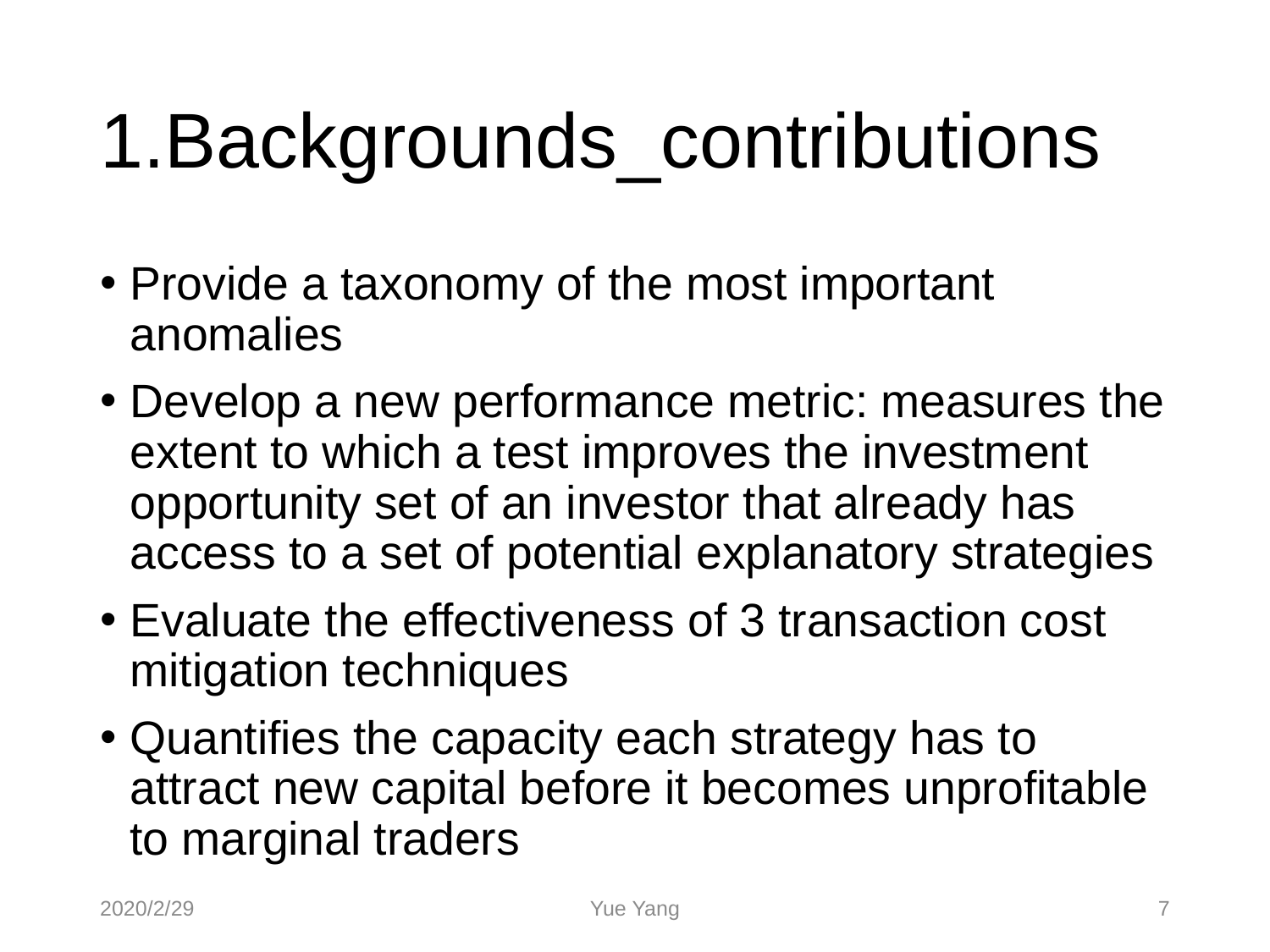

# 1.Backgrounds_contributions
Provide a taxonomy of the most important anomalies
Develop a new performance metric: measures the extent to which a test improves the investment opportunity set of an investor that already has access to a set of potential explanatory strategies
Evaluate the effectiveness of 3 transaction cost mitigation techniques
Quantifies the capacity each strategy has to attract new capital before it becomes unprofitable to marginal traders
2020/2/29
Yue Yang
7